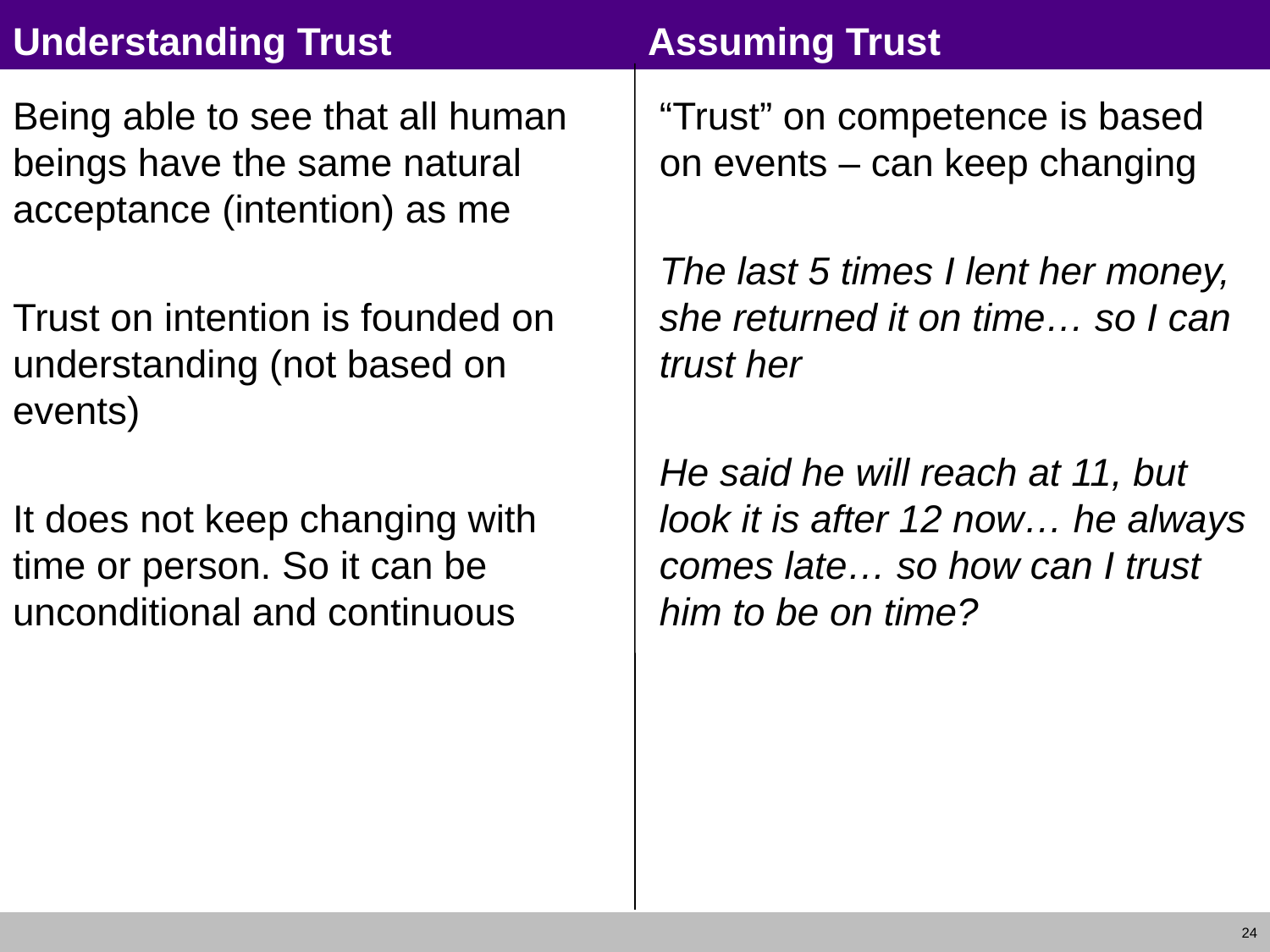

# Understanding Trust			Assuming Trust
Being able to see that all human beings have the same natural acceptance (intention) as me

Trust on intention is founded on understanding (not based on events)

It does not keep changing with time or person. So it can be unconditional and continuous

“Trust” on competence is based on events – can keep changing

The last 5 times I lent her money, she returned it on time… so I can trust her

He said he will reach at 11, but look it is after 12 now… he always comes late… so how can I trust him to be on time?